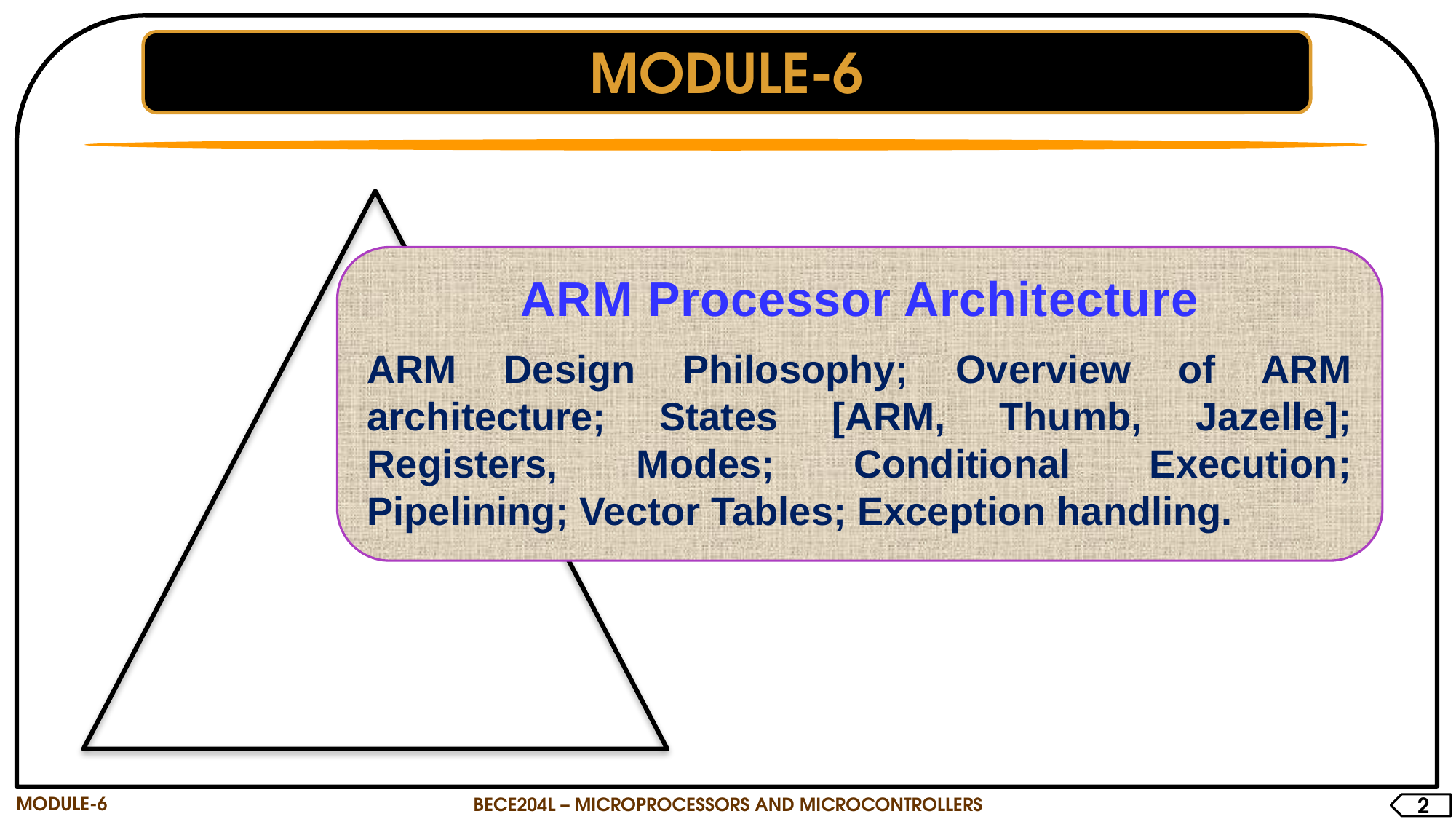

MODULE-6

ARM Processor Architecture
ARM Design Philosophy; Overview of ARM architecture; States [ARM, Thumb, Jazelle]; Registers, Modes; Conditional Execution; Pipelining; Vector Tables; Exception handling.
MODULE-6
BECE204L – MICROPROCESSORS AND MICROCONTROLLERS
2